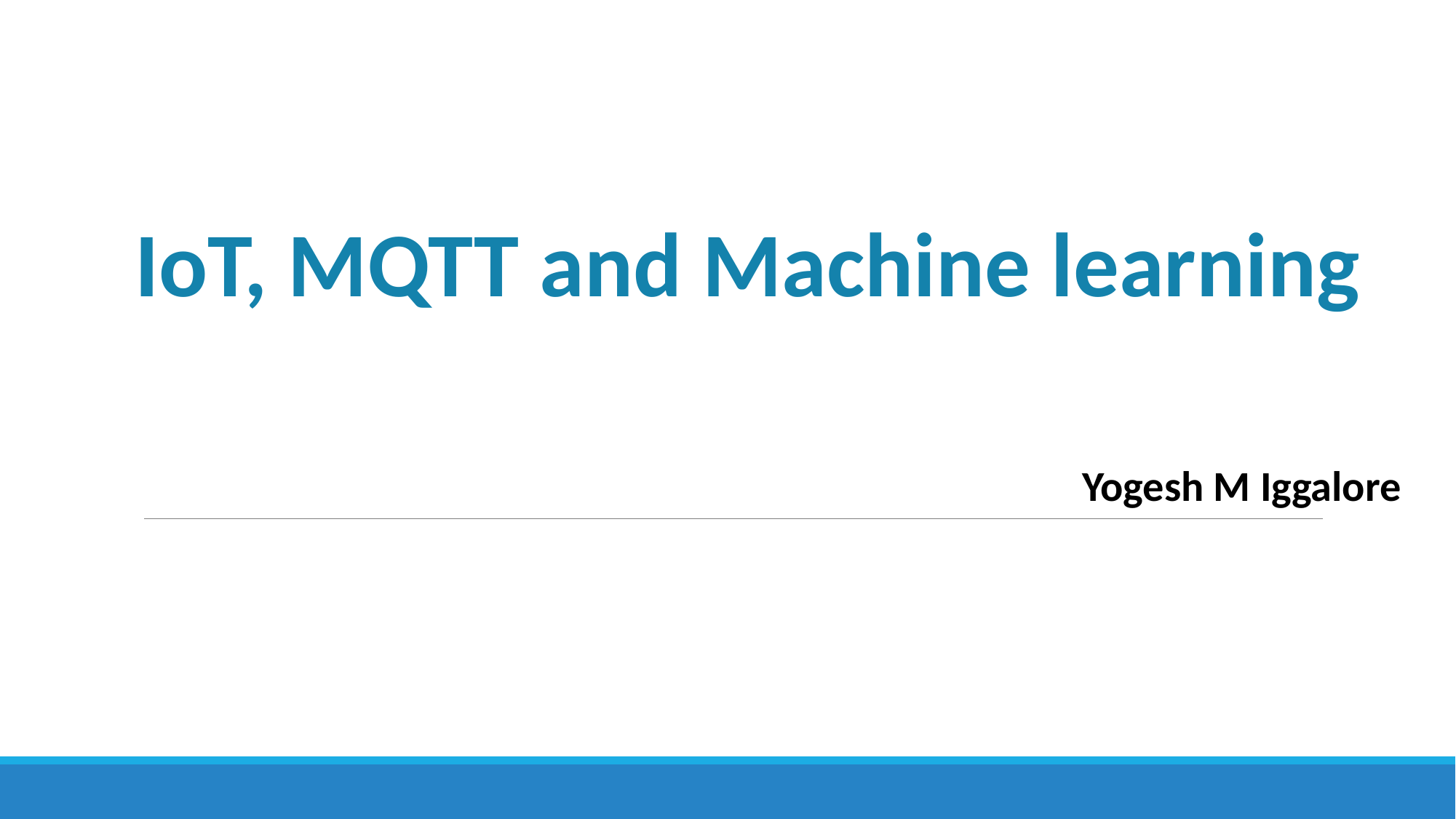

IoT, MQTT and Machine learning
Yogesh M Iggalore